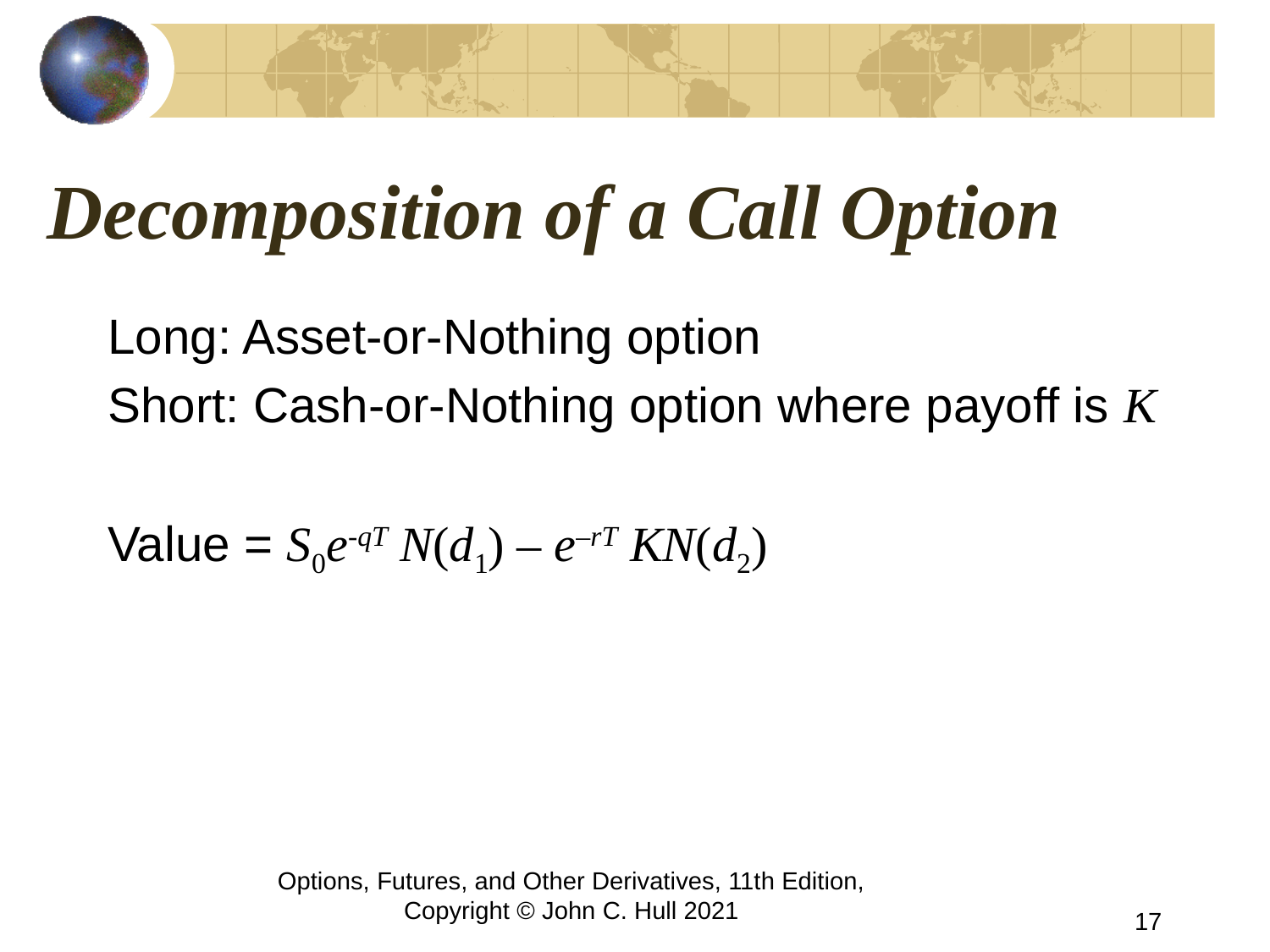

# Decomposition of a Call Option
Long: Asset-or-Nothing option
Short: Cash-or-Nothing option where payoff is K

Value = S0e-qT N(d1) – e–rT KN(d2)
Options, Futures, and Other Derivatives, 11th Edition, Copyright © John C. Hull 2021
17